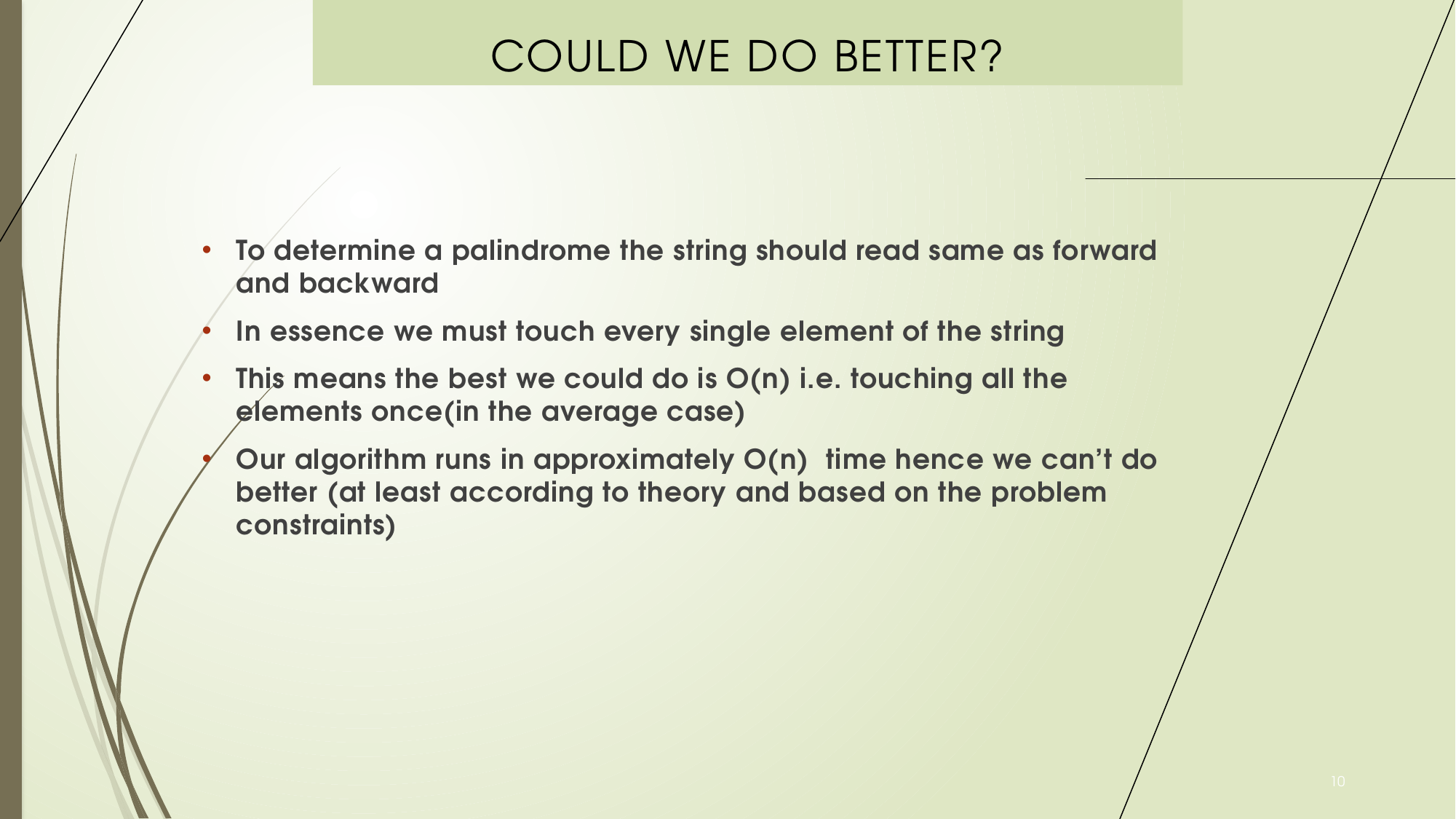

# COULD WE DO BETTER?
To determine a palindrome the string should read same as forward and backward
In essence we must touch every single element of the string
This means the best we could do is O(n) i.e. touching all the elements once(in the average case)
Our algorithm runs in approximately O(n)  time hence we can’t do better (at least according to theory and based on the problem constraints)
10